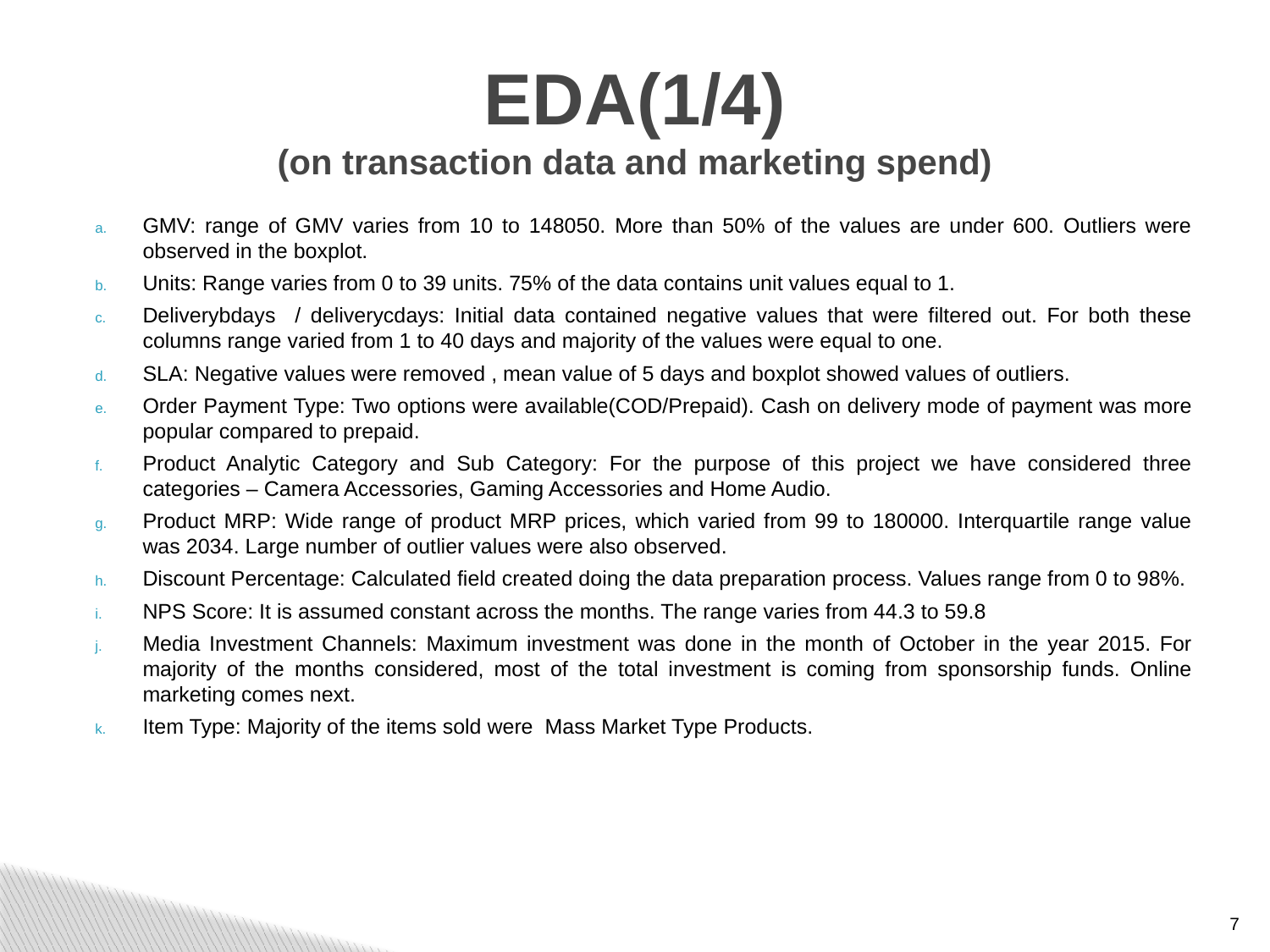

# EDA(1/4) (on transaction data and marketing spend)
GMV: range of GMV varies from 10 to 148050. More than 50% of the values are under 600. Outliers were observed in the boxplot.
Units: Range varies from 0 to 39 units. 75% of the data contains unit values equal to 1.
Deliverybdays  / deliverycdays: Initial data contained negative values that were filtered out. For both these columns range varied from 1 to 40 days and majority of the values were equal to one.
SLA: Negative values were removed , mean value of 5 days and boxplot showed values of outliers.
Order Payment Type: Two options were available(COD/Prepaid). Cash on delivery mode of payment was more popular compared to prepaid.
Product Analytic Category and Sub Category: For the purpose of this project we have considered three categories – Camera Accessories, Gaming Accessories and Home Audio.
Product MRP: Wide range of product MRP prices, which varied from 99 to 180000. Interquartile range value was 2034. Large number of outlier values were also observed.
Discount Percentage: Calculated field created doing the data preparation process. Values range from 0 to 98%.
NPS Score: It is assumed constant across the months. The range varies from 44.3 to 59.8
Media Investment Channels: Maximum investment was done in the month of October in the year 2015. For majority of the months considered, most of the total investment is coming from sponsorship funds. Online marketing comes next.
Item Type: Majority of the items sold were  Mass Market Type Products.
7